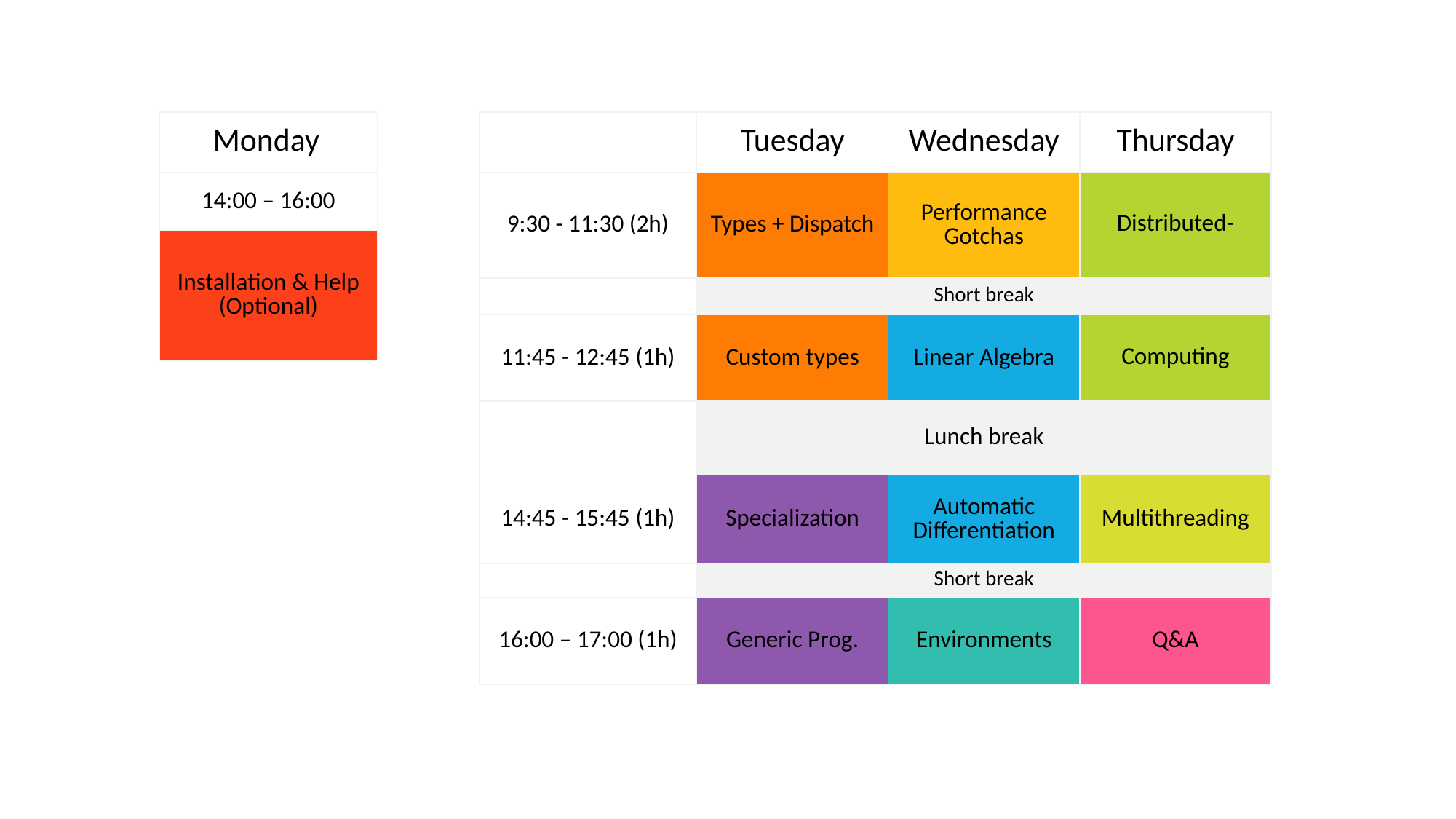

| Monday |
| --- |
| 14:00 – 16:00 |
| Installation & Help (Optional) |
|  | Tuesday | Wednesday | Thursday |
| --- | --- | --- | --- |
| 9:30 - 11:30 (2h) | Types + Dispatch | Performance Gotchas | Distributed- |
|  | Short break |  |  |
| 11:45 - 12:45 (1h) | Custom types | Linear Algebra | Computing |
|  | Lunch break |  |  |
| 14:45 - 15:45 (1h) | Specialization | Automatic Differentiation | Multithreading |
|  | Short break |  |  |
| 16:00 – 17:00 (1h) | Generic Prog. | Environments | Q&A |